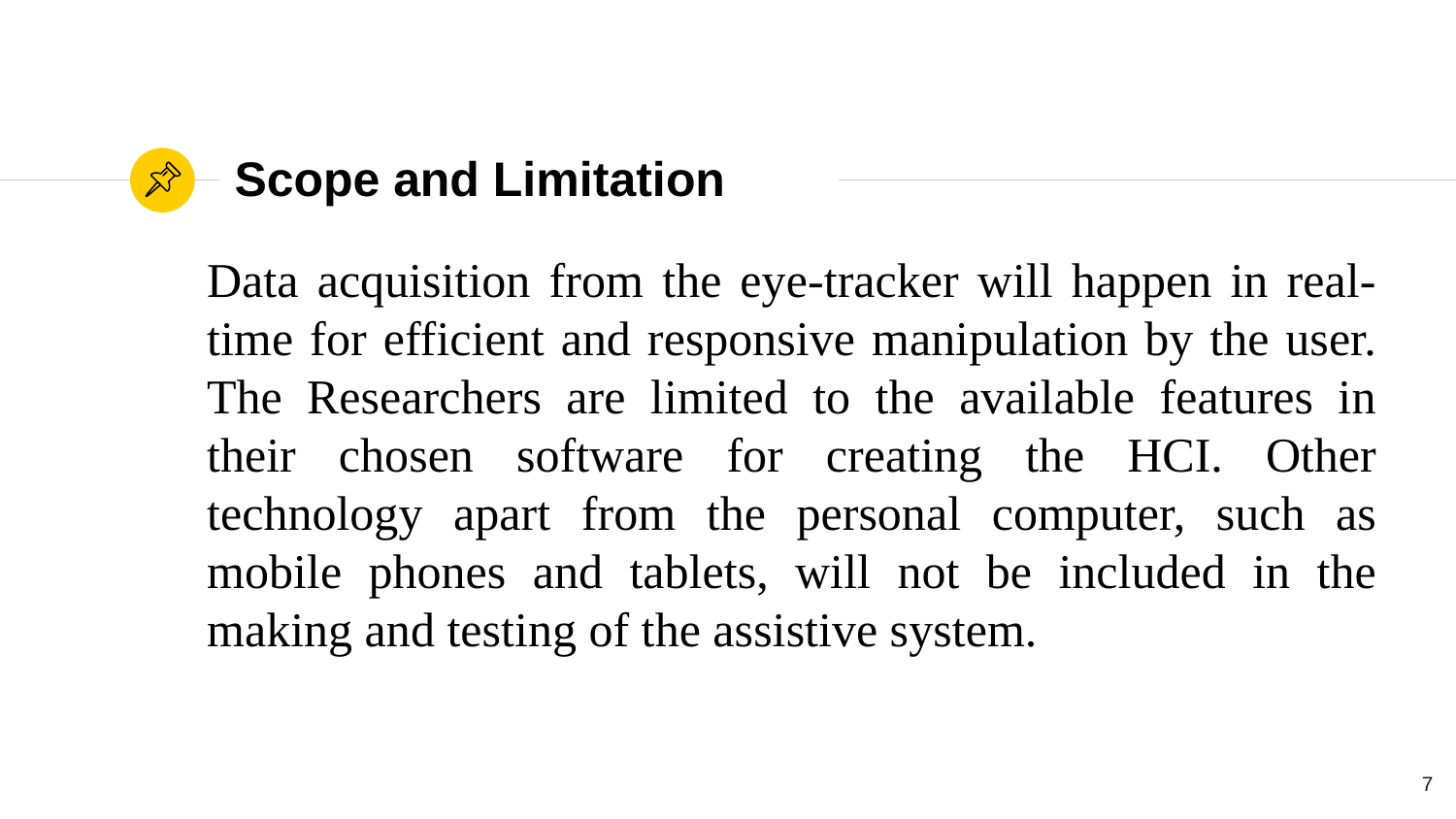

# Scope and Limitation

Data acquisition from the eye-tracker will happen in real-time for efficient and responsive manipulation by the user. The Researchers are limited to the available features in their chosen software for creating the HCI. Other technology apart from the personal computer, such as mobile phones and tablets, will not be included in the making and testing of the assistive system.
7